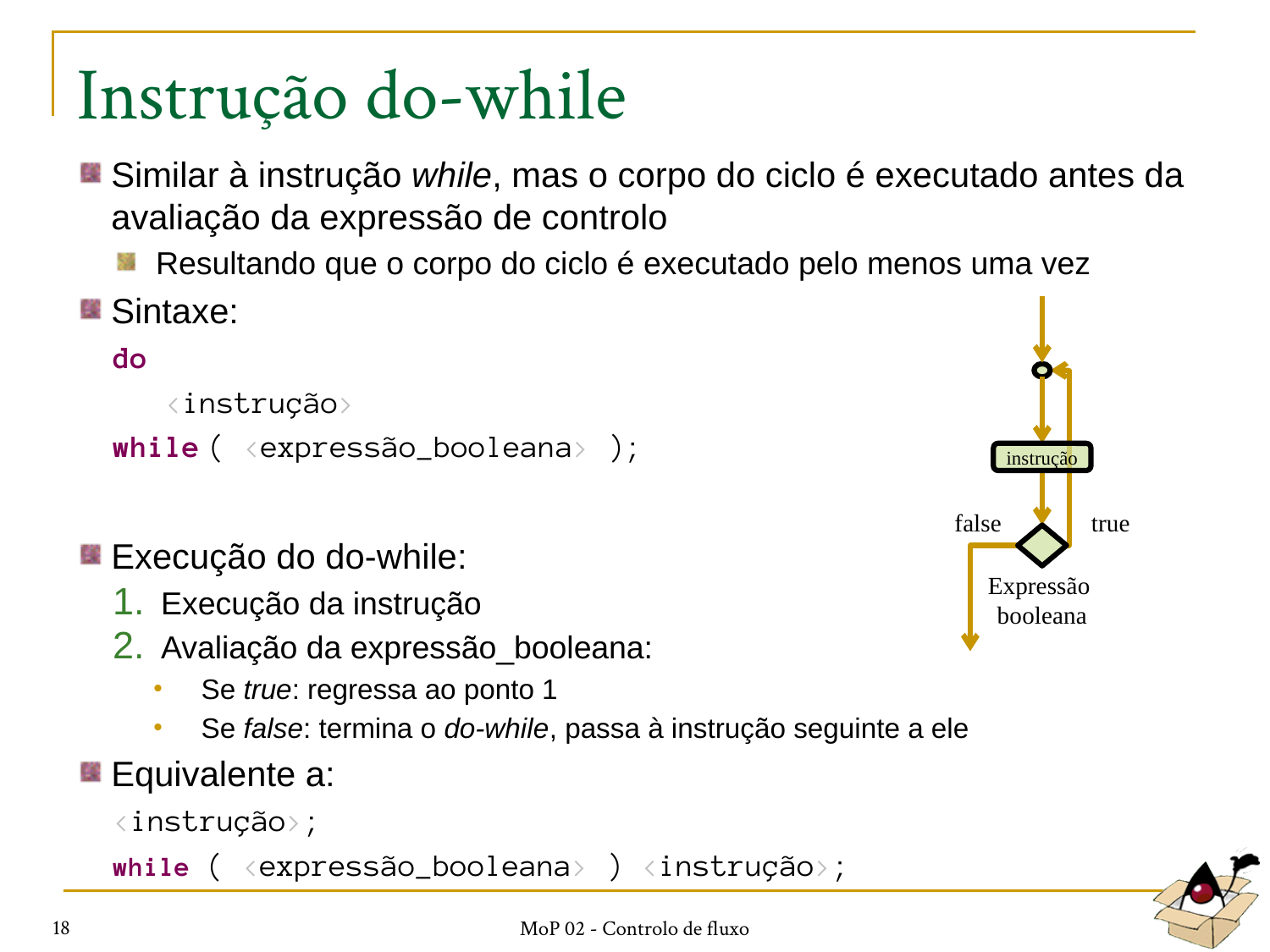

# Instrução do-while
Similar à instrução while, mas o corpo do ciclo é executado antes da avaliação da expressão de controlo
Resultando que o corpo do ciclo é executado pelo menos uma vez
Sintaxe:
do
   <instrução>
while ( <expressão_booleana> );

Execução do do-while:
Execução da instrução
Avaliação da expressão_booleana:
Se true: regressa ao ponto 1
Se false: termina o do-while, passa à instrução seguinte a ele
Equivalente a:
<instrução>;
while ( <expressão_booleana> ) <instrução>;

instrução
false
true

Expressão
booleana
MoP 02 - Controlo de fluxo